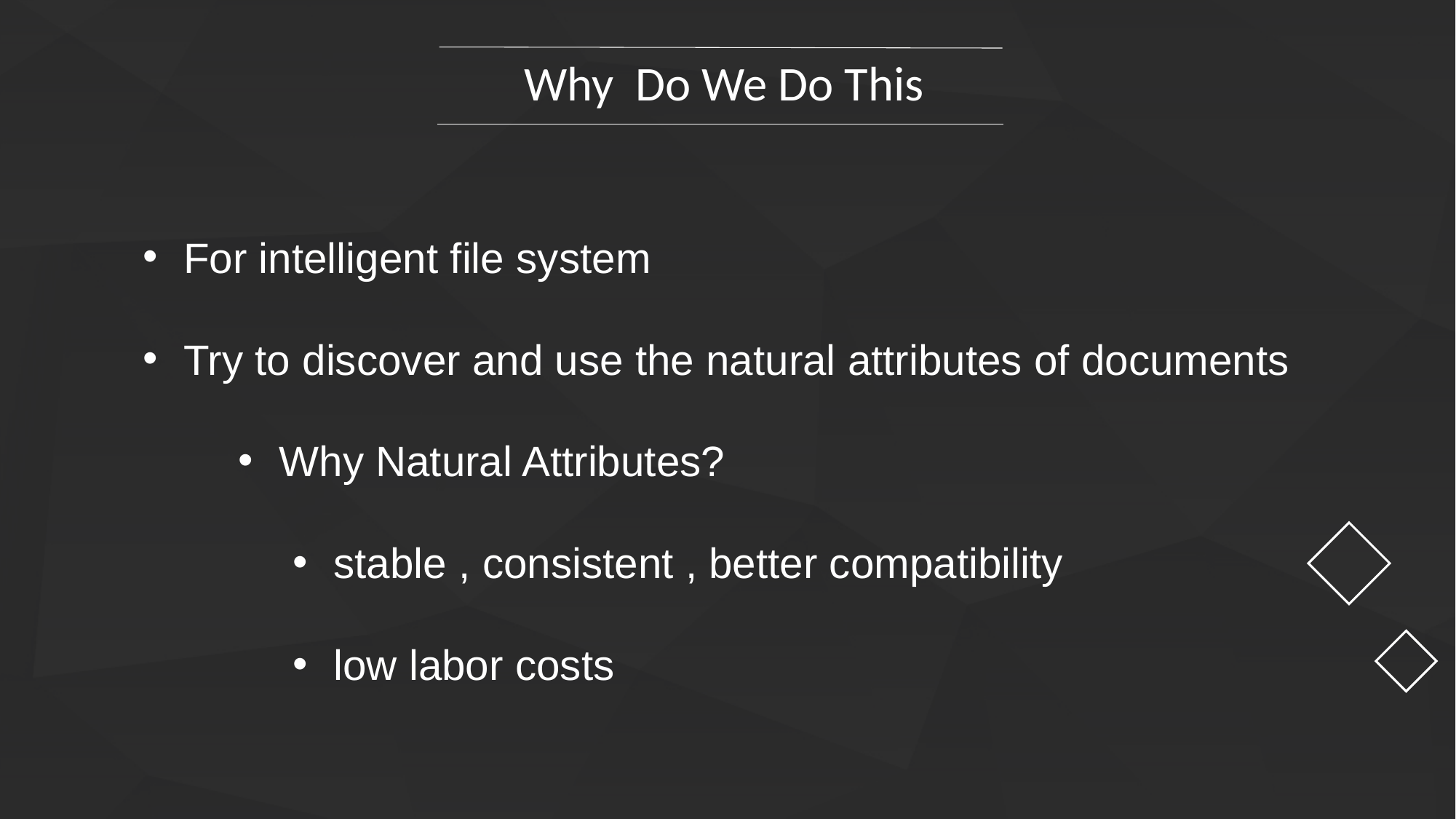

Why  Do We Do This

For intelligent file system

Try to discover and use the natural attributes of documents

Why Natural Attributes?

stable , consistent , better compatibility

low labor costs